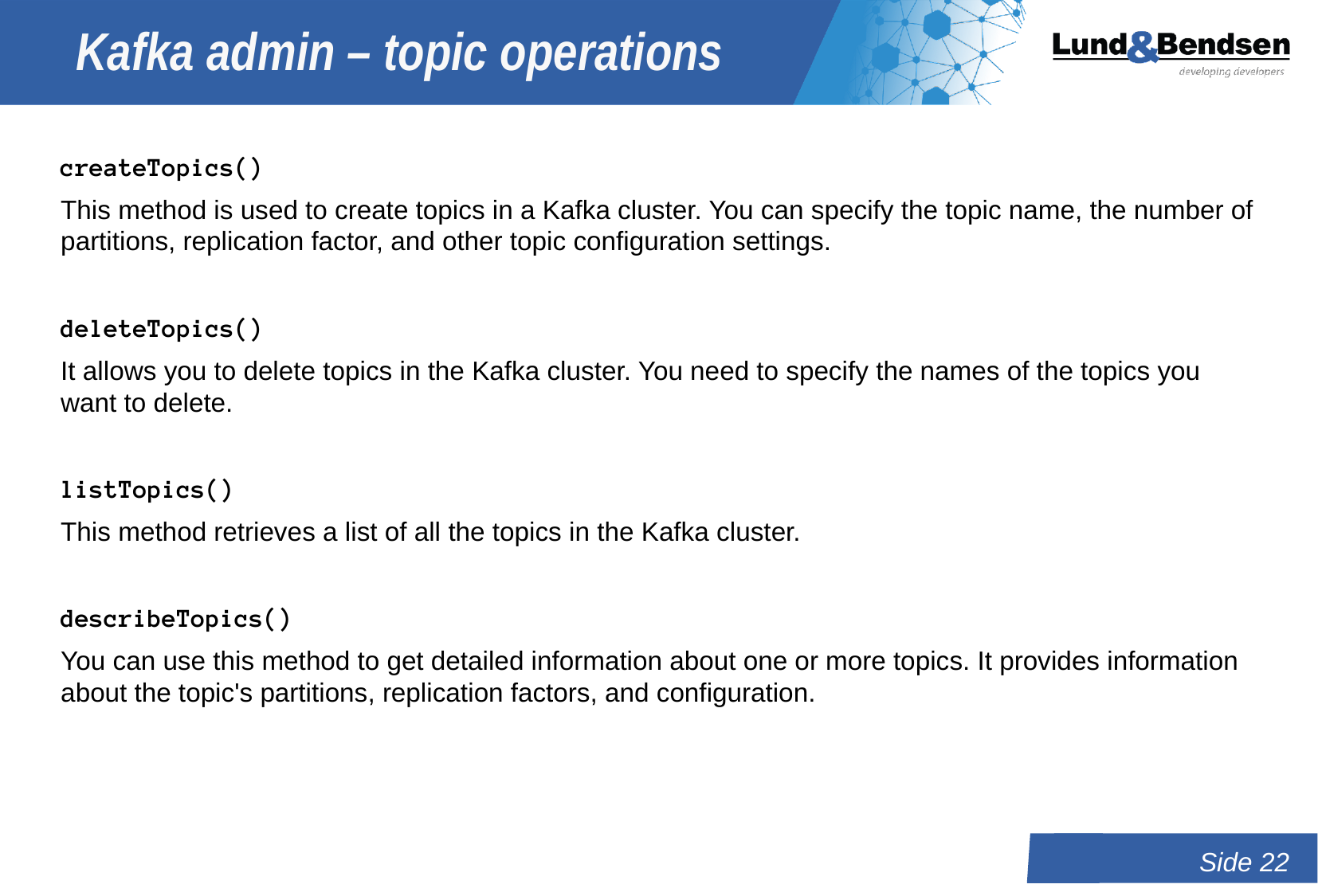

# Kafka admin – topic operations
createTopics()
This method is used to create topics in a Kafka cluster. You can specify the topic name, the number of partitions, replication factor, and other topic configuration settings.

deleteTopics()
It allows you to delete topics in the Kafka cluster. You need to specify the names of the topics you want to delete.

listTopics()
This method retrieves a list of all the topics in the Kafka cluster.

describeTopics()
You can use this method to get detailed information about one or more topics. It provides information about the topic's partitions, replication factors, and configuration.